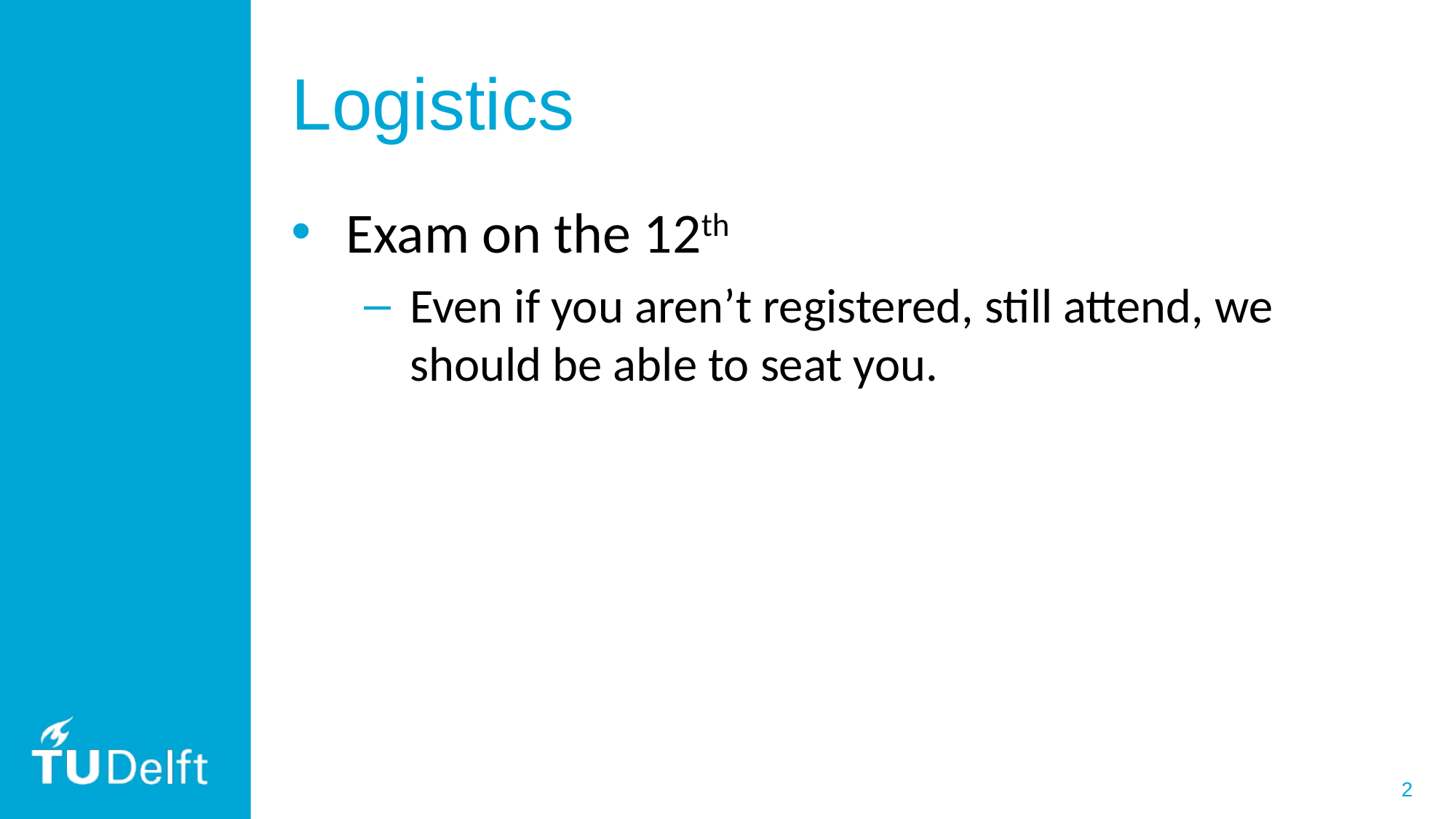

# Logistics
Exam on the 12th
Even if you aren’t registered, still attend, we should be able to seat you.